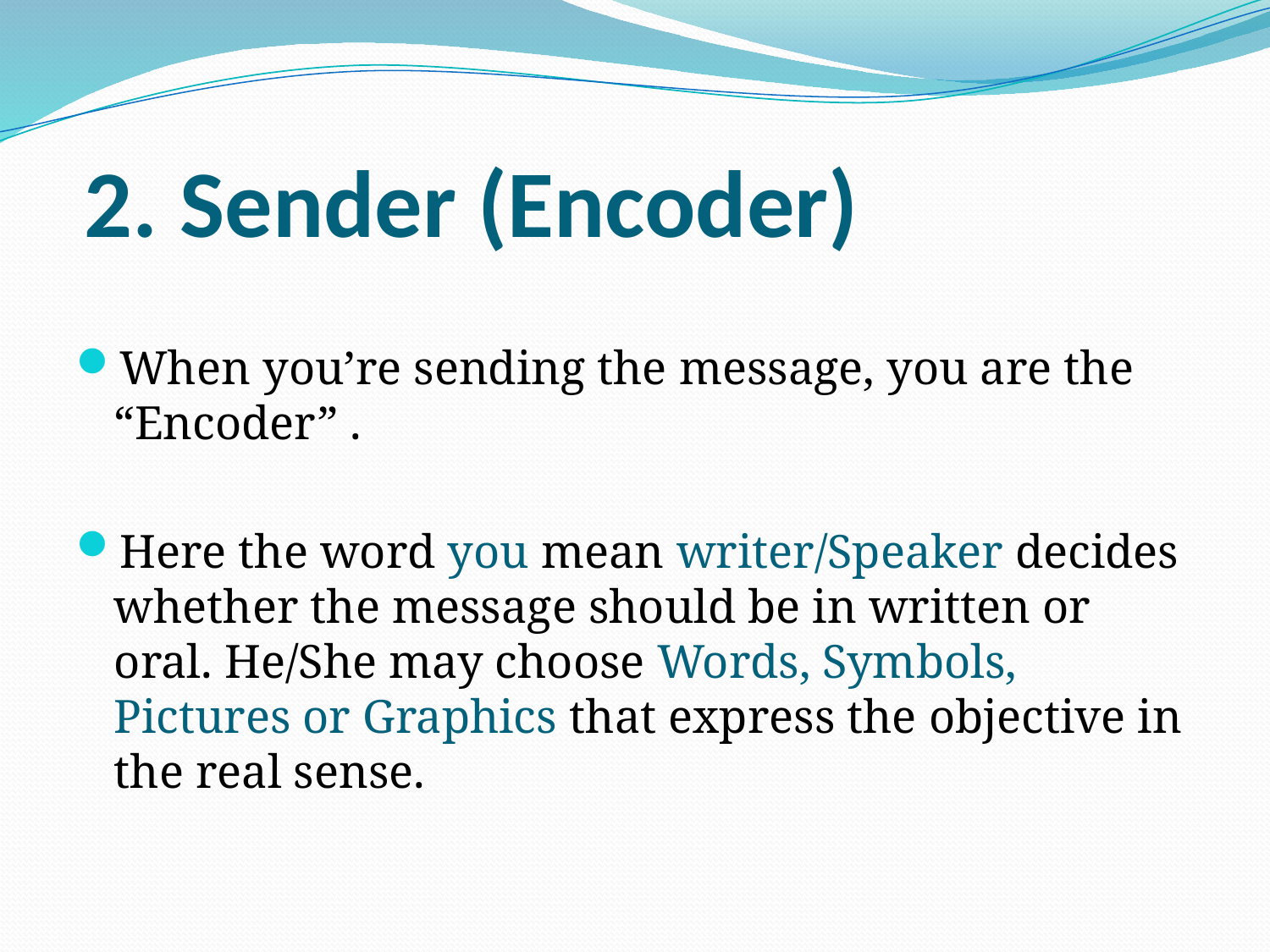

# 2. Sender (Encoder)

When you’re sending the message, you are the  “Encoder” .

Here the word you mean writer/Speaker decides whether the message should be in written or oral. He/She may choose Words, Symbols, Pictures or Graphics that express the objective in the real sense.